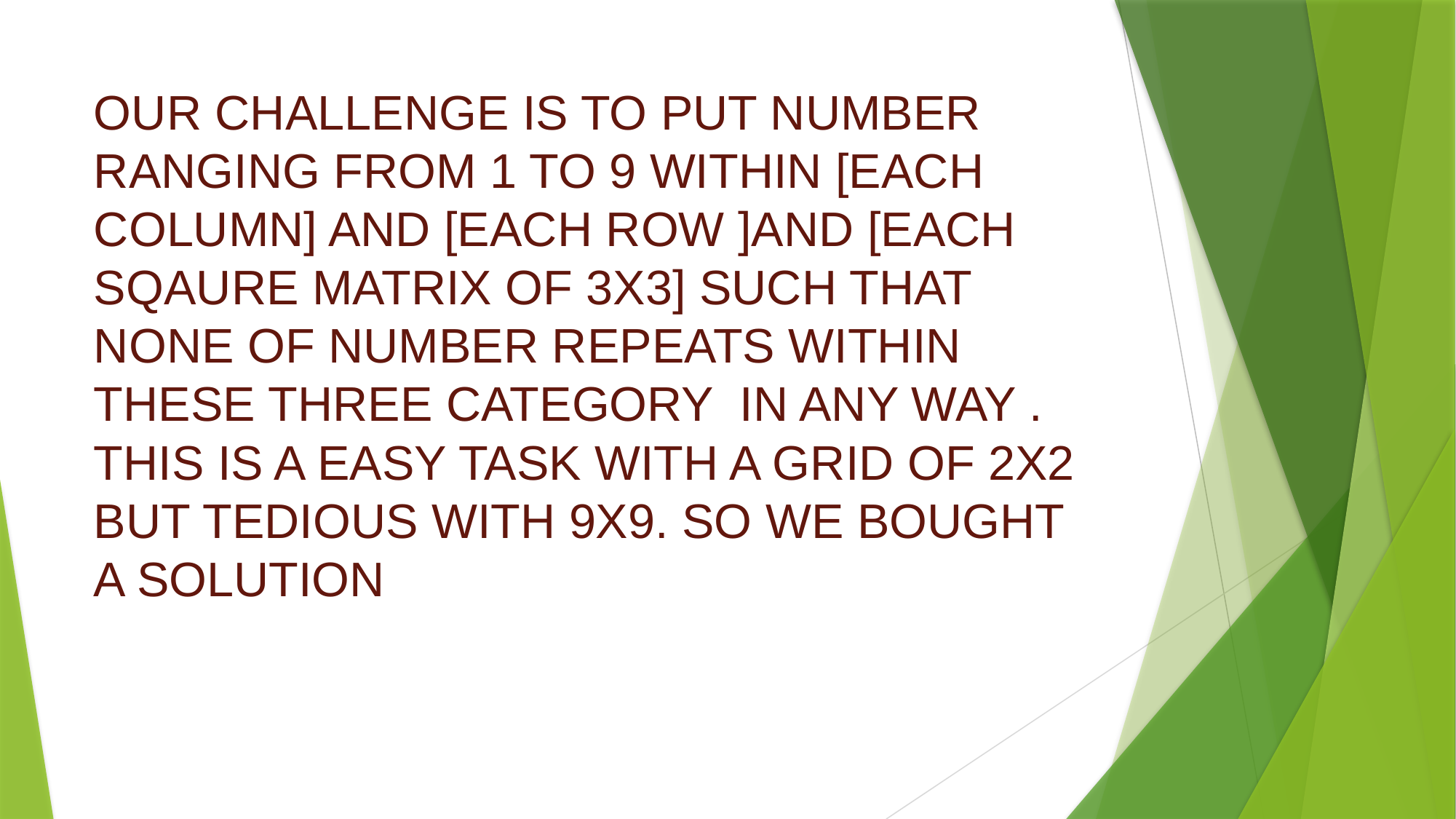

# OUR CHALLENGE IS TO PUT NUMBER RANGING FROM 1 TO 9 WITHIN [EACH COLUMN] AND [EACH ROW ]AND [EACH SQAURE MATRIX OF 3X3] SUCH THAT NONE OF NUMBER REPEATS WITHIN THESE THREE CATEGORY  IN ANY WAY . THIS IS A EASY TASK WITH A GRID OF 2X2  BUT TEDIOUS WITH 9X9. SO WE BOUGHT A SOLUTION